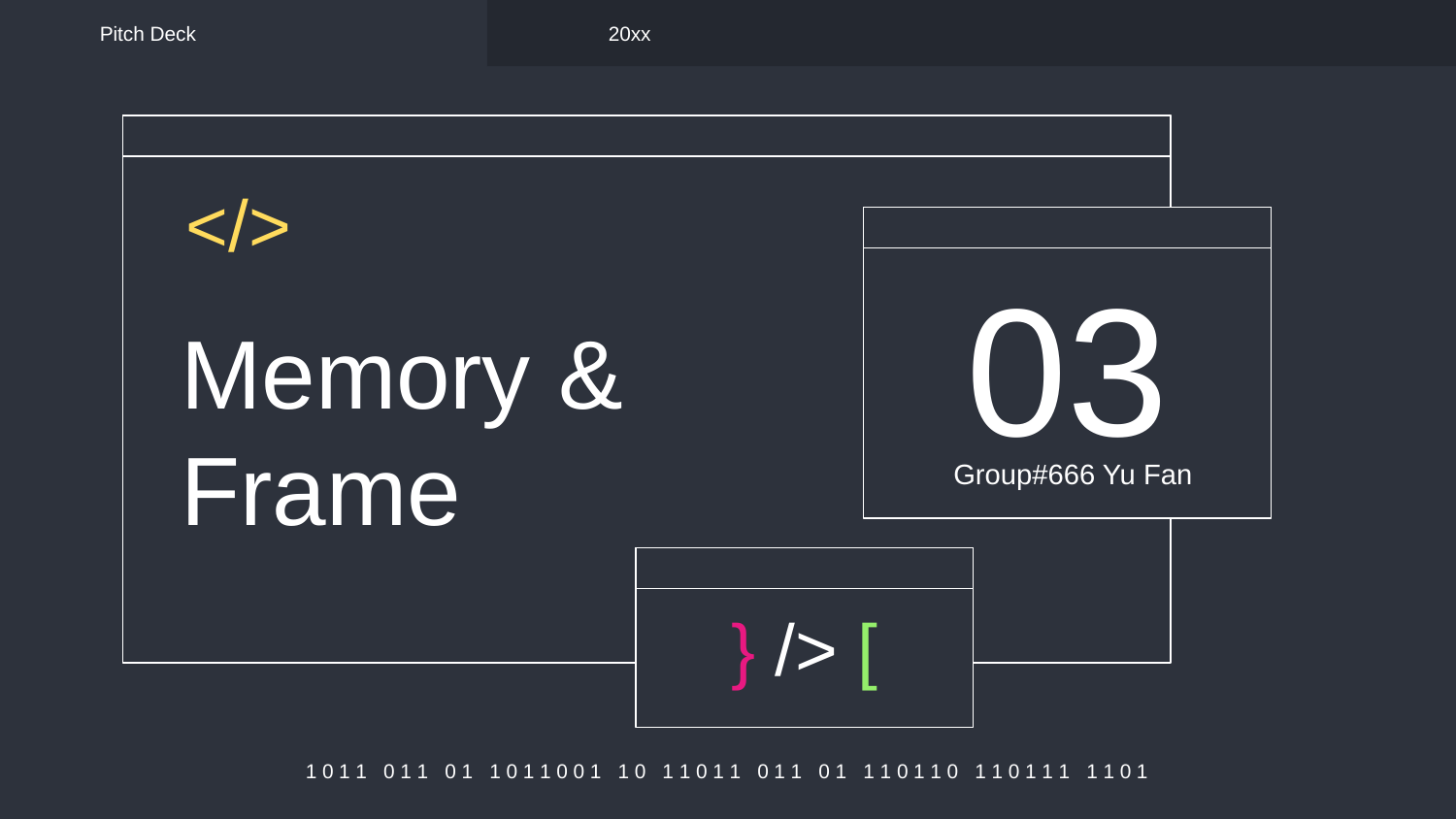

Pitch Deck
20xx

</>

03
# Memory & Frame
Group#666 Yu Fan

} /> [